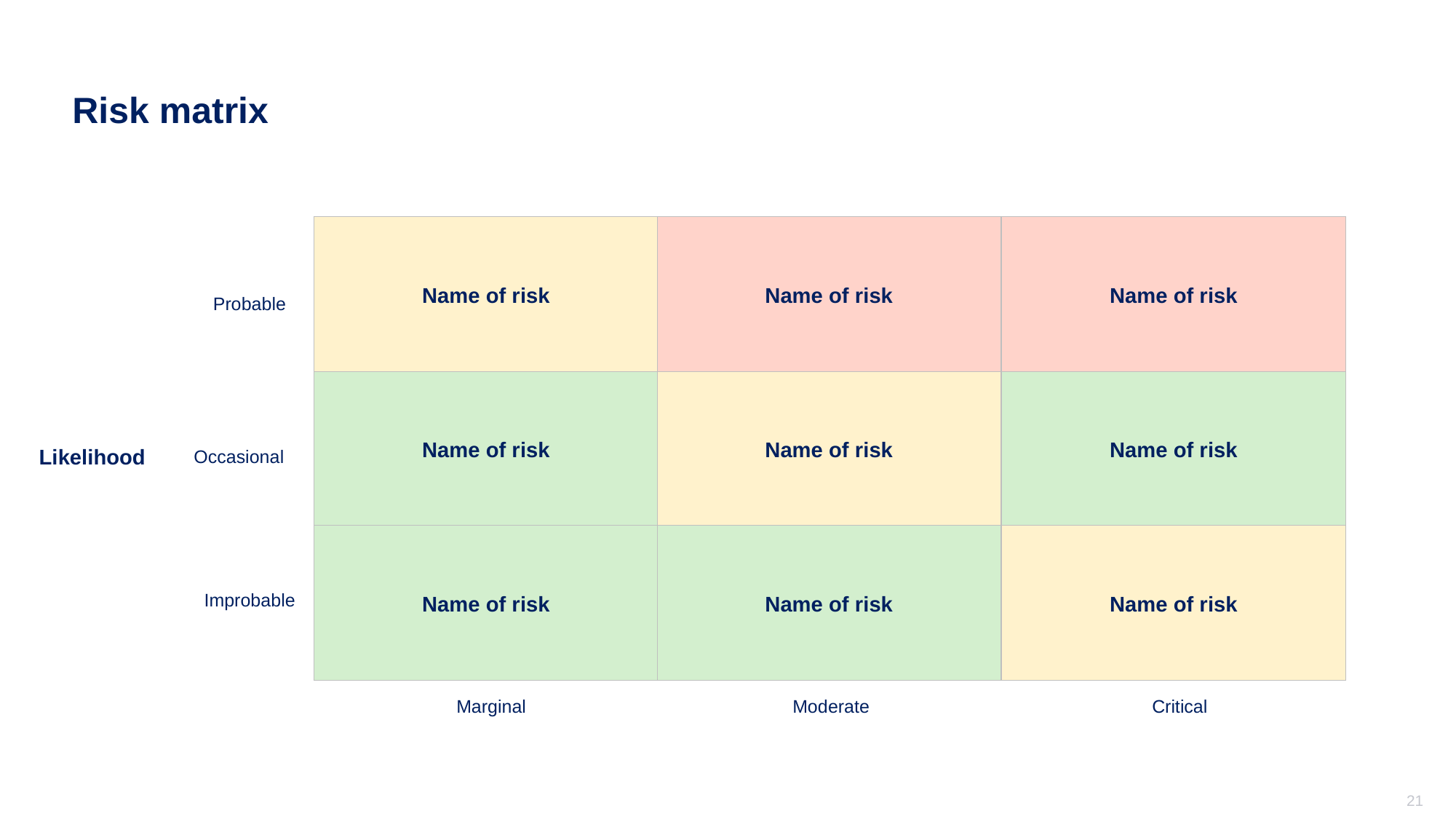

# Risk matrix
Name of risk
Name of risk
Name of risk
Probable
Name of risk
Name of risk
Name of risk
Likelihood
Occasional
Name of risk
Name of risk
Name of risk
Improbable
Marginal
Moderate
Critical
21